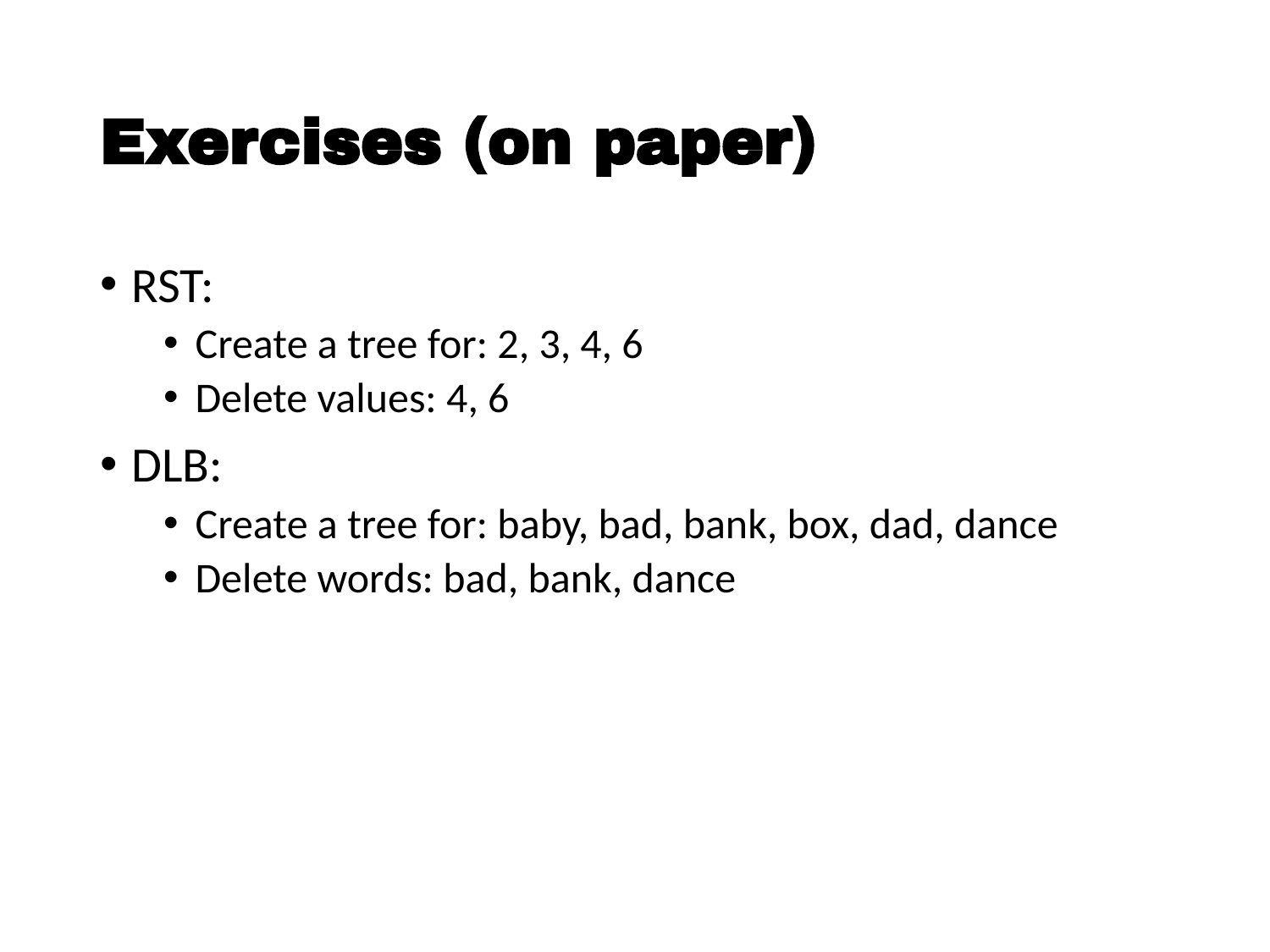

# Exercises (on paper)
RST:
Create a tree for: 2, 3, 4, 6
Delete values: 4, 6
DLB:
Create a tree for: baby, bad, bank, box, dad, dance
Delete words: bad, bank, dance